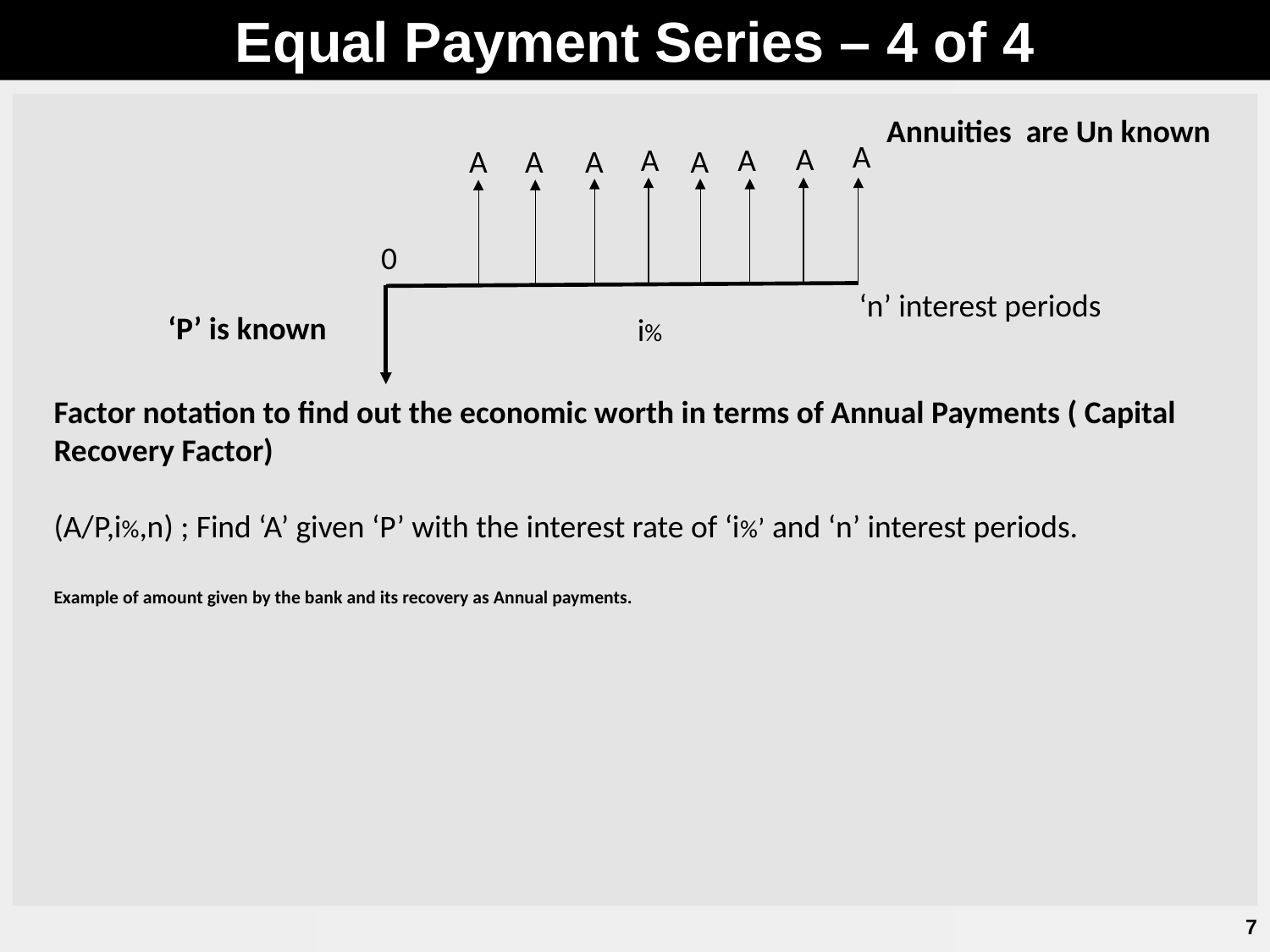

Equal Payment Series – 4 of 4

Annuities  are Un known
A
A
A
A
A
A
A
A
0
‘n’ interest periods
‘P’ is known
i%
Factor notation to find out the economic worth in terms of Annual Payments ( Capital Recovery Factor)

(A/P,i%,n) ; Find ‘A’ given ‘P’ with the interest rate of ‘i%’ and ‘n’ interest periods.

Example of amount given by the bank and its recovery as Annual payments.
7